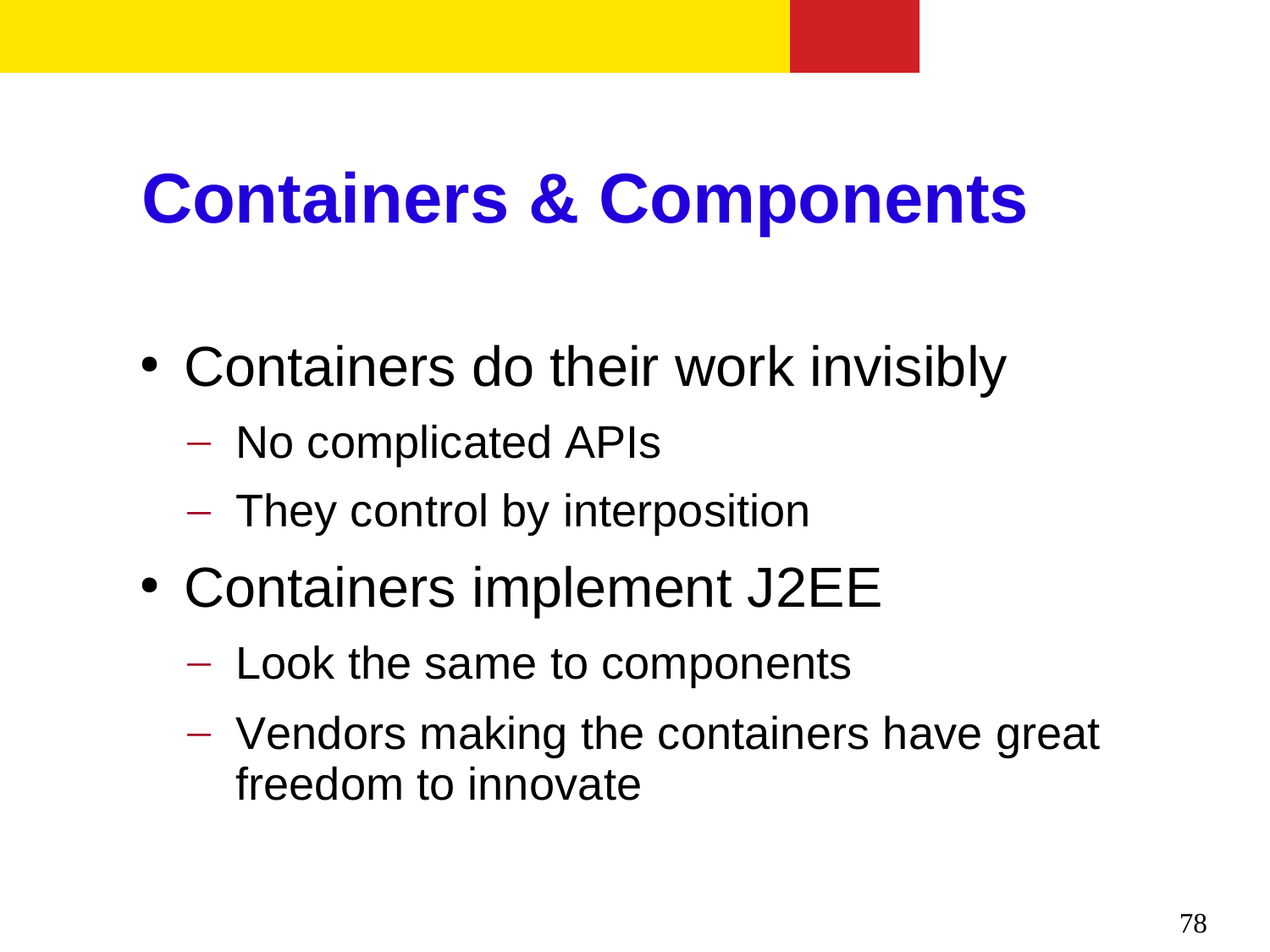

# Containers & Components
Containers do their work invisibly
No complicated APIs
They control by interposition
Containers implement J2EE
Look the same to components
Vendors making the containers have great freedom to innovate
●
●
78